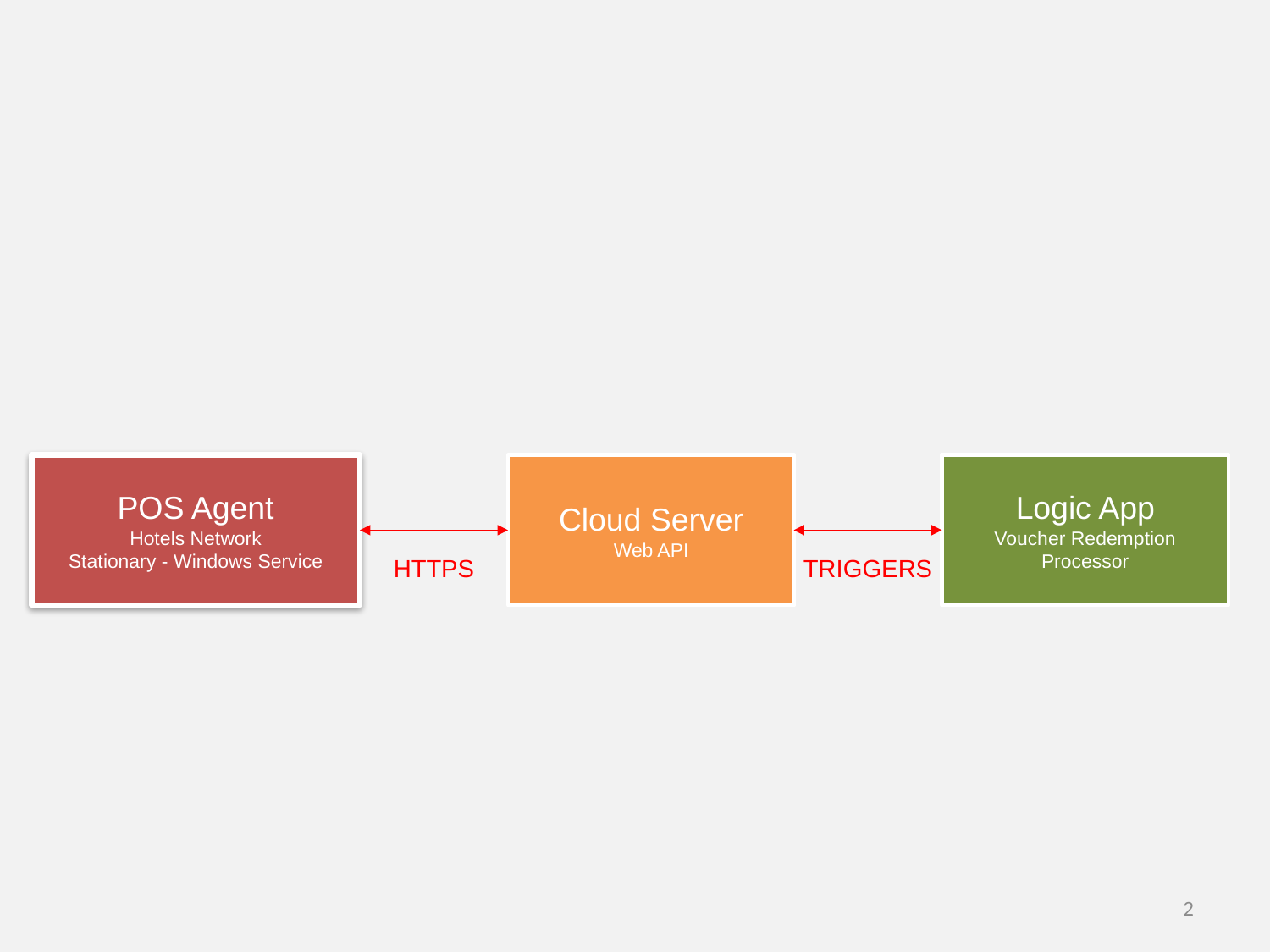

POS Agent
Hotels Network
Stationary - Windows Service
Cloud Server
Web API
Logic App
Voucher Redemption Processor
HTTPS
TRIGGERS
2